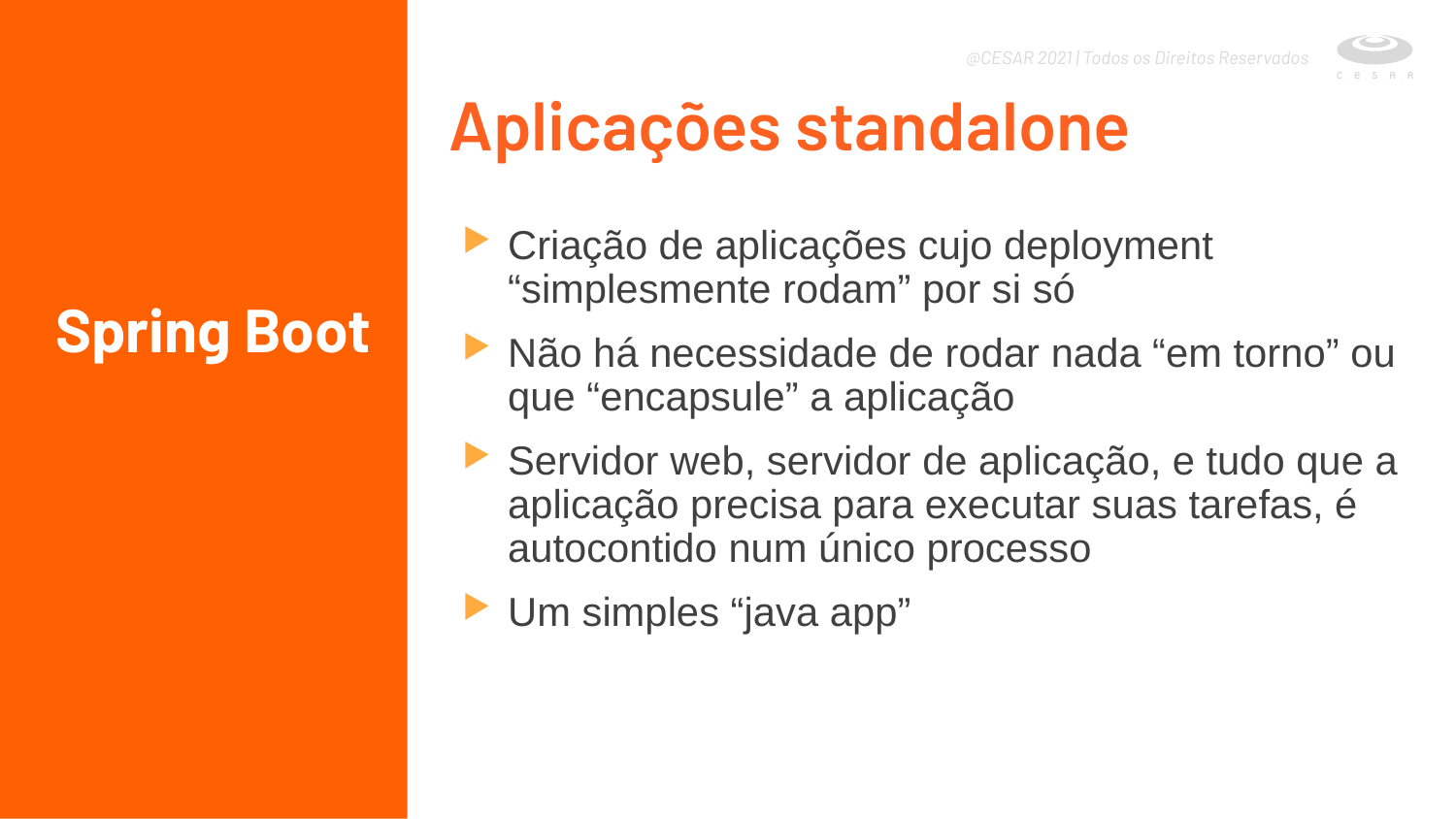

@CESAR 2021 | Todos os Direitos Reservados
Aplicações standalone
Criação de aplicações cujo deployment “simplesmente rodam” por si só
Não há necessidade de rodar nada “em torno” ou que “encapsule” a aplicação
Servidor web, servidor de aplicação, e tudo que a aplicação precisa para executar suas tarefas, é autocontido num único processo
Um simples “java app”

Spring Boot